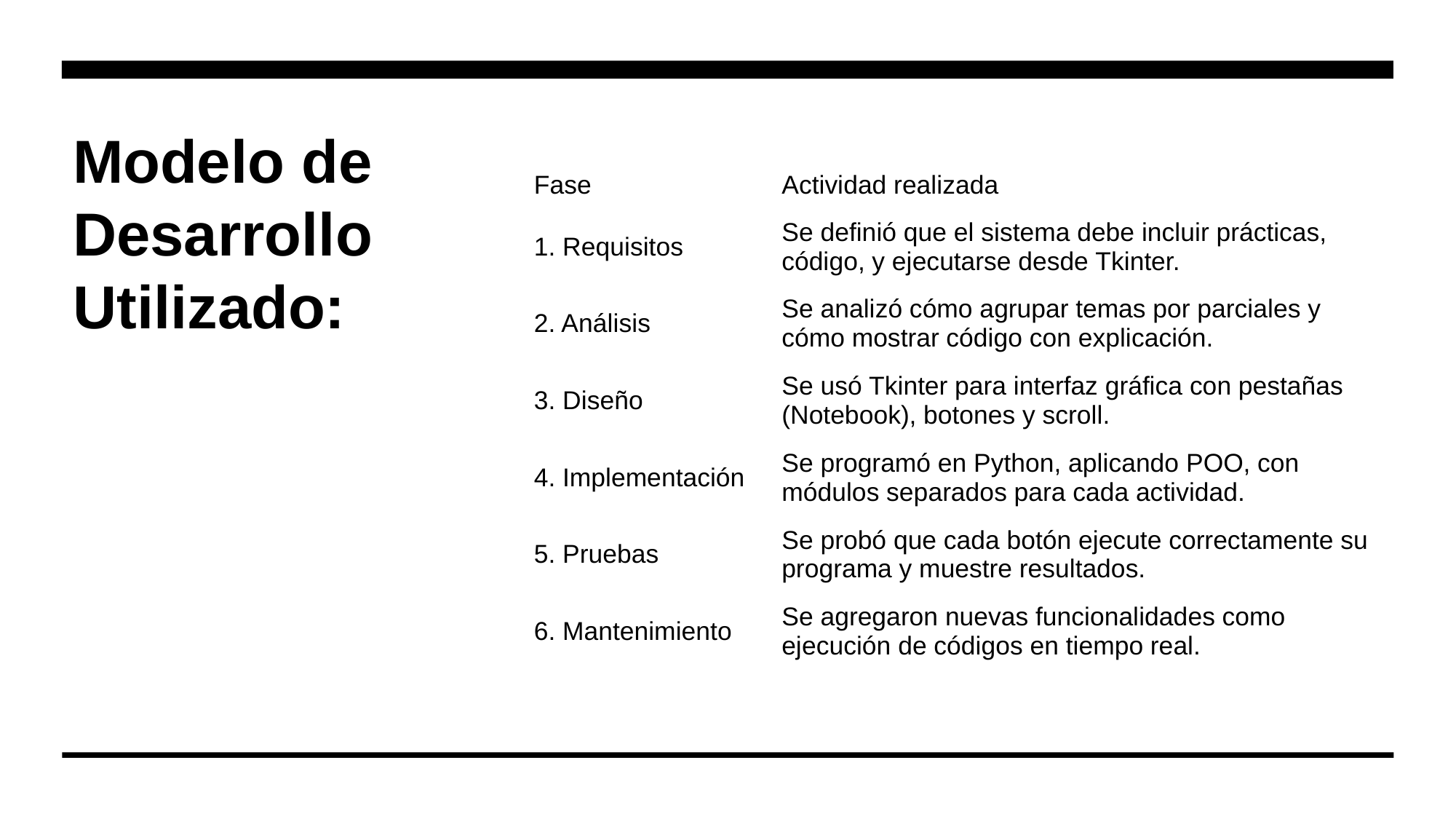

# Modelo de Desarrollo Utilizado:
| Fase | Actividad realizada |
| --- | --- |
| 1. Requisitos | Se definió que el sistema debe incluir prácticas, código, y ejecutarse desde Tkinter. |
| 2. Análisis | Se analizó cómo agrupar temas por parciales y cómo mostrar código con explicación. |
| 3. Diseño | Se usó Tkinter para interfaz gráfica con pestañas (Notebook), botones y scroll. |
| 4. Implementación | Se programó en Python, aplicando POO, con módulos separados para cada actividad. |
| 5. Pruebas | Se probó que cada botón ejecute correctamente su programa y muestre resultados. |
| 6. Mantenimiento | Se agregaron nuevas funcionalidades como ejecución de códigos en tiempo real. |